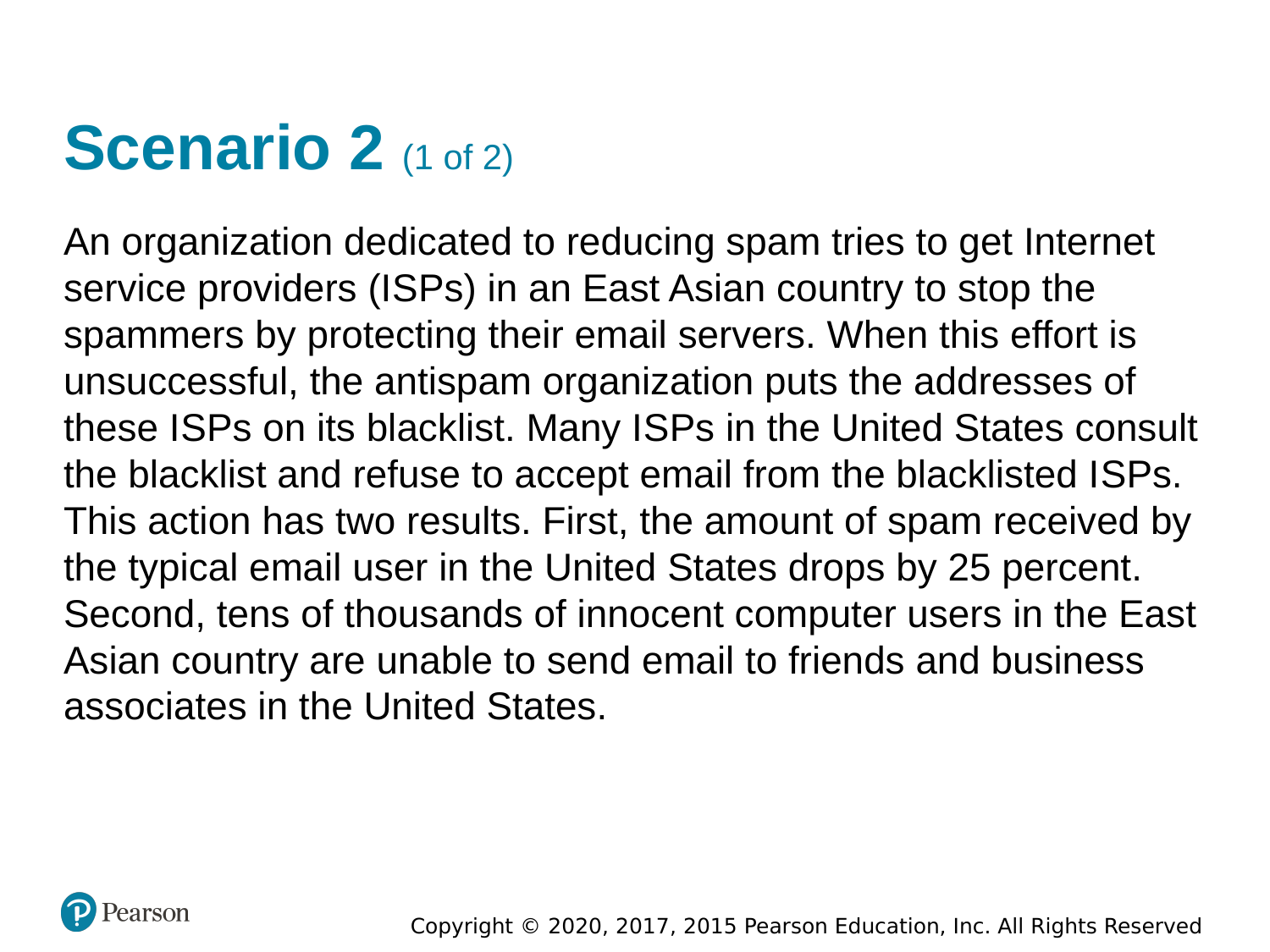

# Scenario 2 (1 of 2)
An organization dedicated to reducing spam tries to get Internet service providers (I S Ps) in an East Asian country to stop the spammers by protecting their email servers. When this effort is unsuccessful, the antispam organization puts the addresses of these I S Ps on its blacklist. Many I S Ps in the United States consult the blacklist and refuse to accept email from the blacklisted I S Ps. This action has two results. First, the amount of spam received by the typical email user in the United States drops by 25 percent. Second, tens of thousands of innocent computer users in the East Asian country are unable to send email to friends and business associates in the United States.